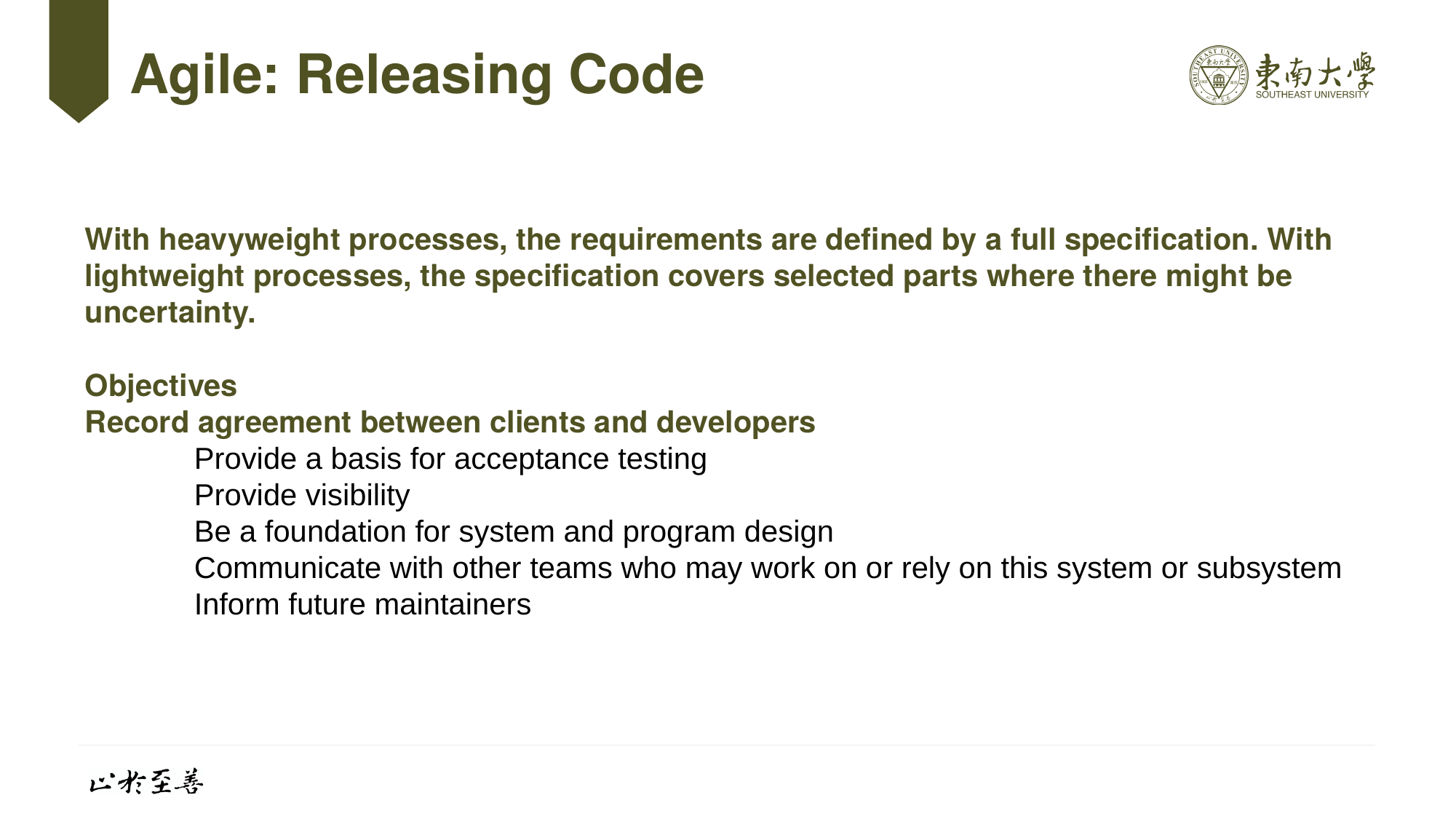

# Agile: Releasing Code
With heavyweight processes, the requirements are defined by a full specification. With lightweight processes, the specification covers selected parts where there might be uncertainty.

Objectives
Record agreement between clients and developers
	Provide a basis for acceptance testing
	Provide visibility
	Be a foundation for system and program design
	Communicate with other teams who may work on or rely on this system or subsystem 	Inform future maintainers
26